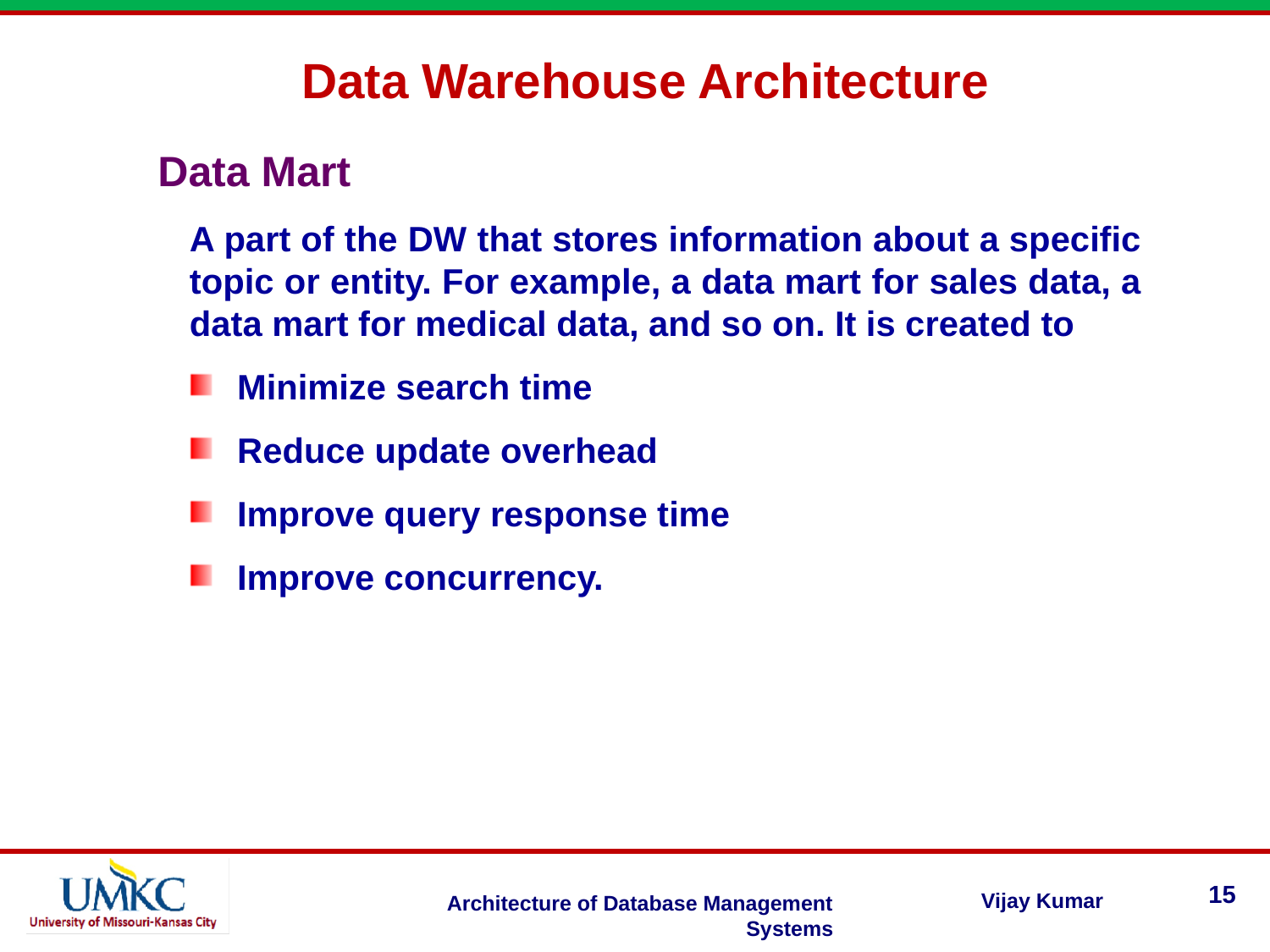

Data Warehouse Architecture
Data Mart
A part of the DW that stores information about a specific topic or entity. For example, a data mart for sales data, a data mart for medical data, and so on. It is created to
Minimize search time
Reduce update overhead
Improve query response time
Improve concurrency.
15